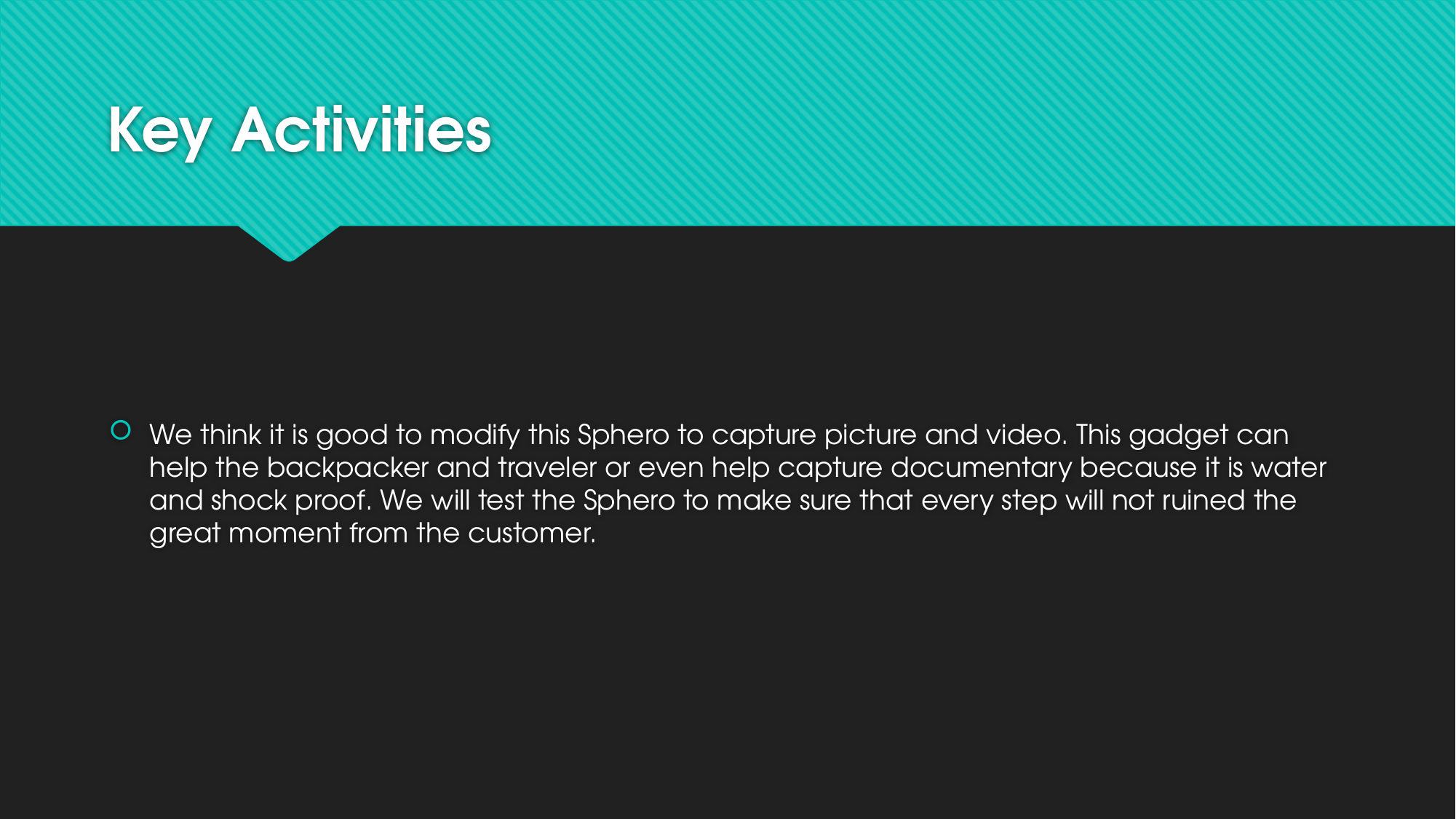

# Key Activities
We think it is good to modify this Sphero to capture picture and video. This gadget can help the backpacker and traveler or even help capture documentary because it is water and shock proof. We will test the Sphero to make sure that every step will not ruined the great moment from the customer.